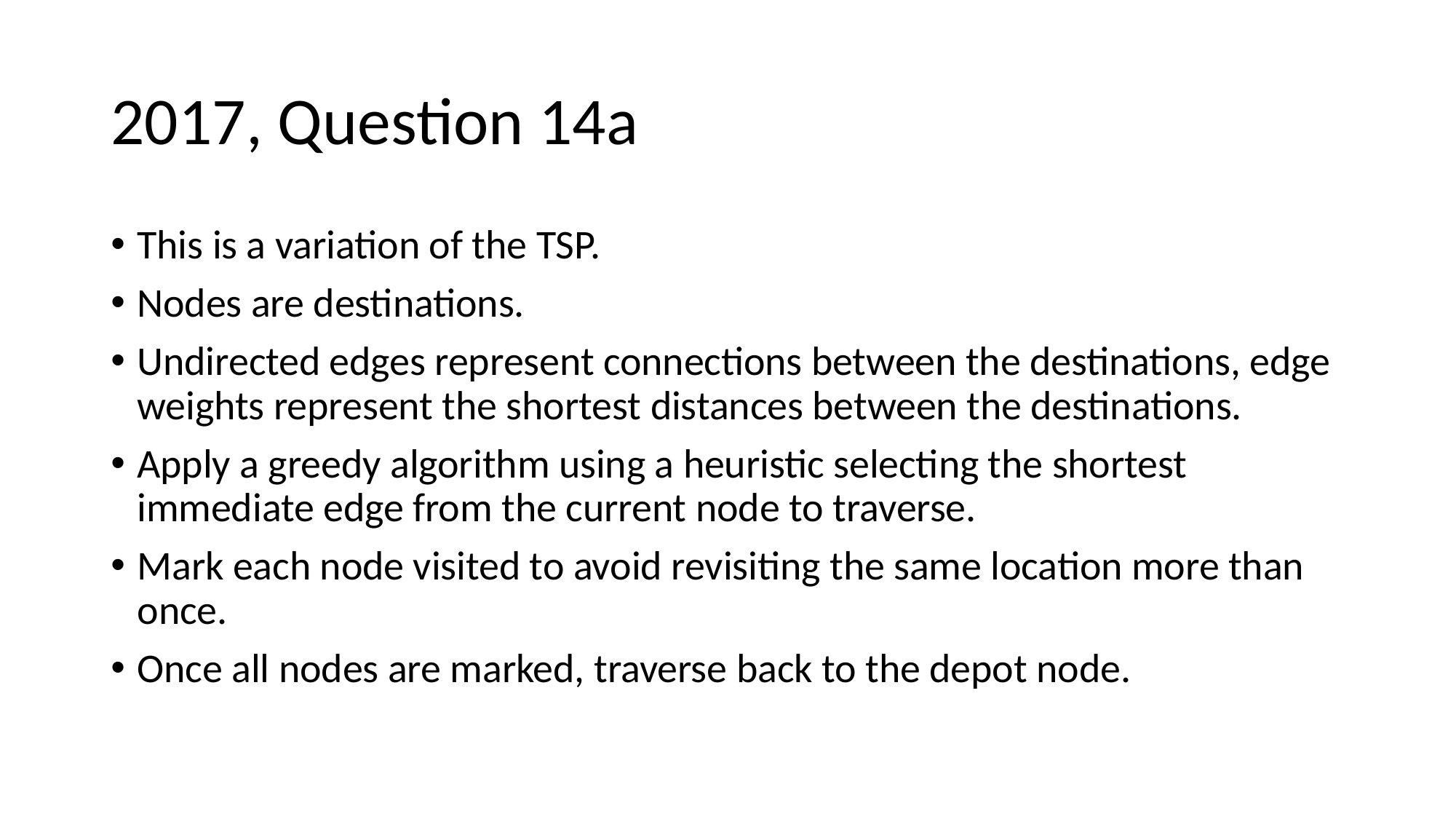

# 2017, Question 14a
This is a variation of the TSP.
Nodes are destinations.
Undirected edges represent connections between the destinations, edge weights represent the shortest distances between the destinations.
Apply a greedy algorithm using a heuristic selecting the shortest immediate edge from the current node to traverse.
Mark each node visited to avoid revisiting the same location more than once.
Once all nodes are marked, traverse back to the depot node.